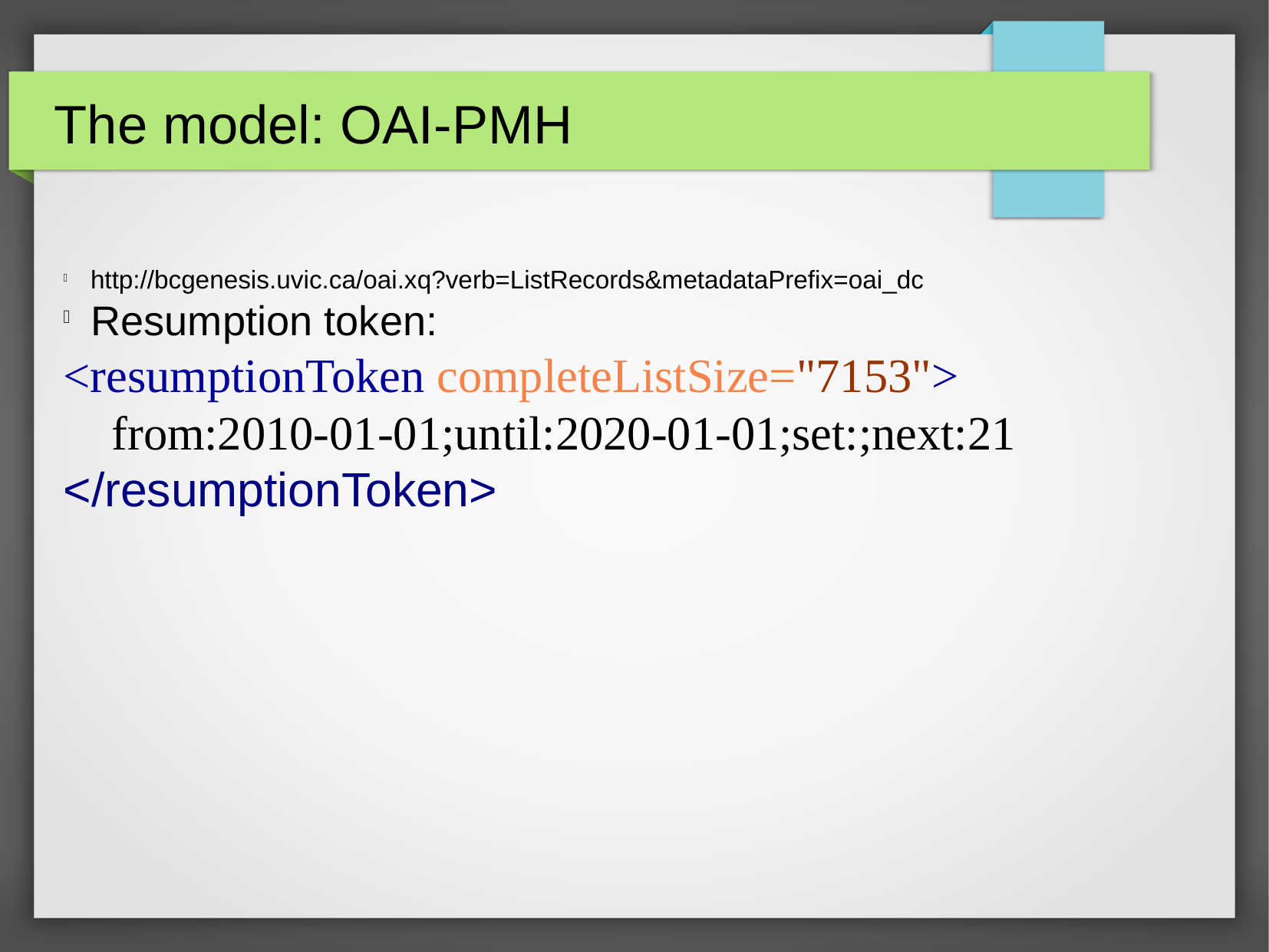

The model: OAI-PMH
http://bcgenesis.uvic.ca/oai.xq?verb=ListRecords&metadataPrefix=oai_dc
Resumption token:
<resumptionToken completeListSize="7153">
    from:2010-01-01;until:2020-01-01;set:;next:21
</resumptionToken>